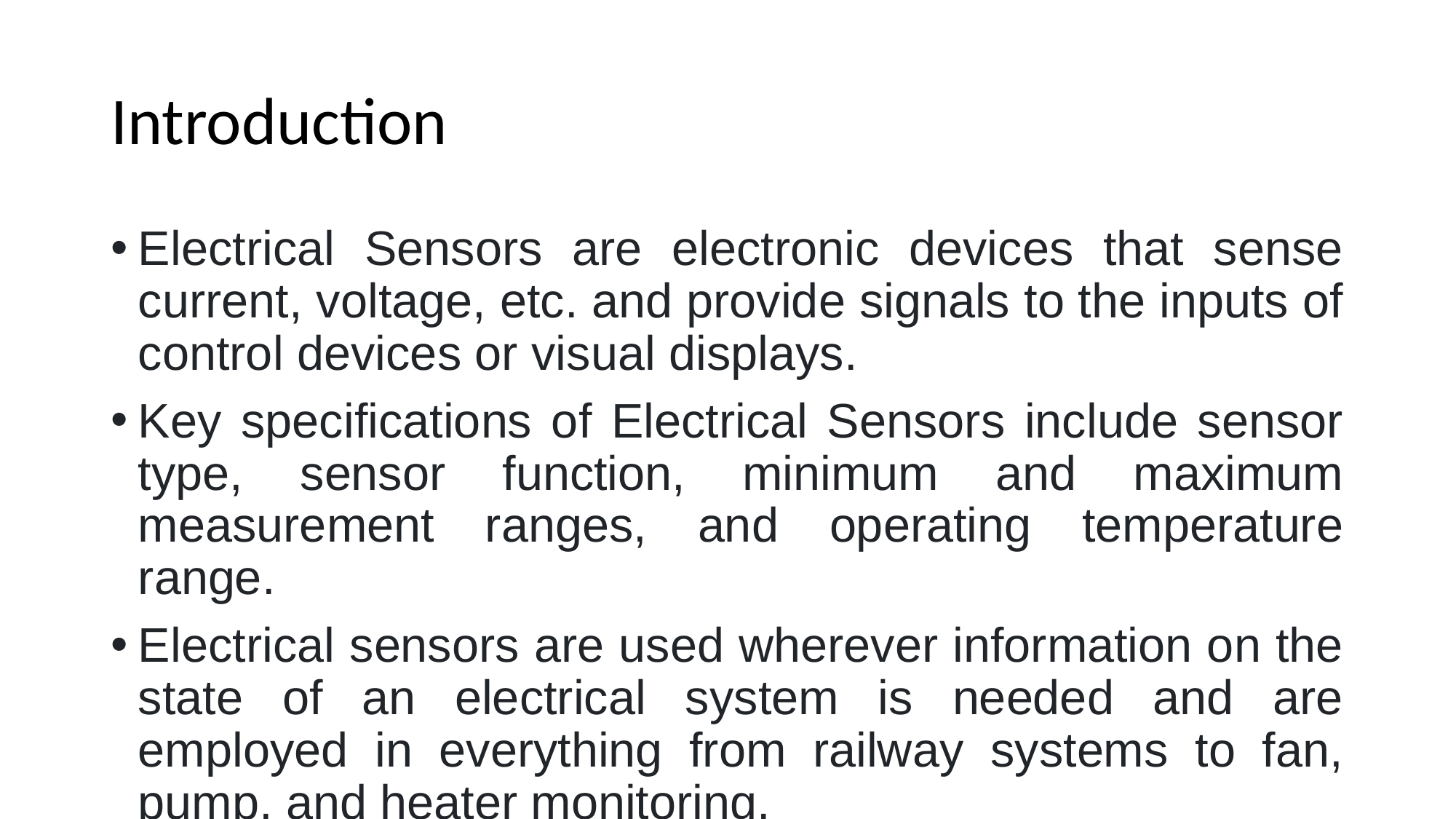

# Introduction
Electrical Sensors are electronic devices that sense current, voltage, etc. and provide signals to the inputs of control devices or visual displays.
Key specifications of Electrical Sensors include sensor type, sensor function, minimum and maximum measurement ranges, and operating temperature range.
Electrical sensors are used wherever information on the state of an electrical system is needed and are employed in everything from railway systems to fan, pump, and heater monitoring.